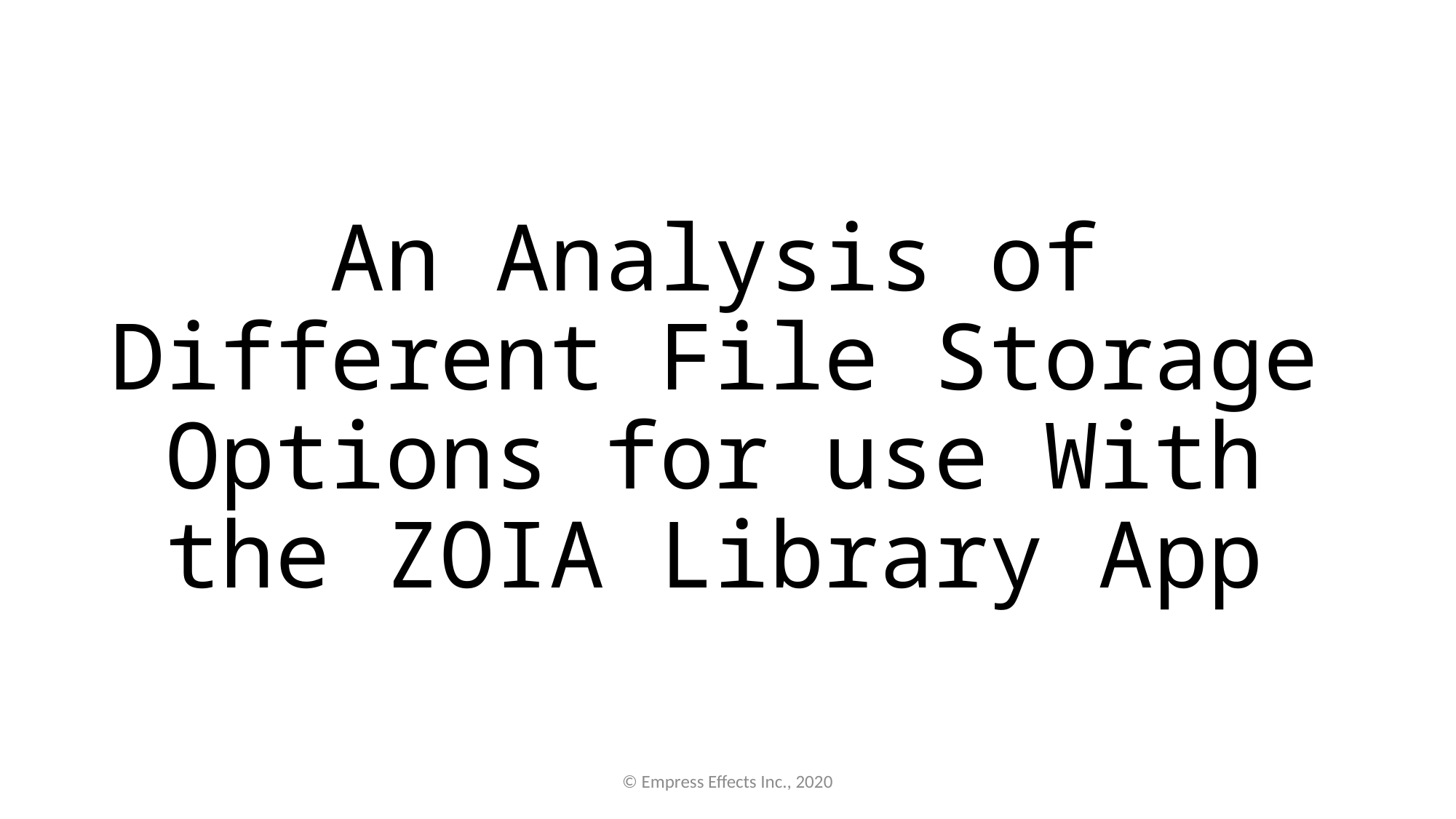

# An Analysis of Different File Storage Options for use With the ZOIA Library App
© Empress Effects Inc., 2020